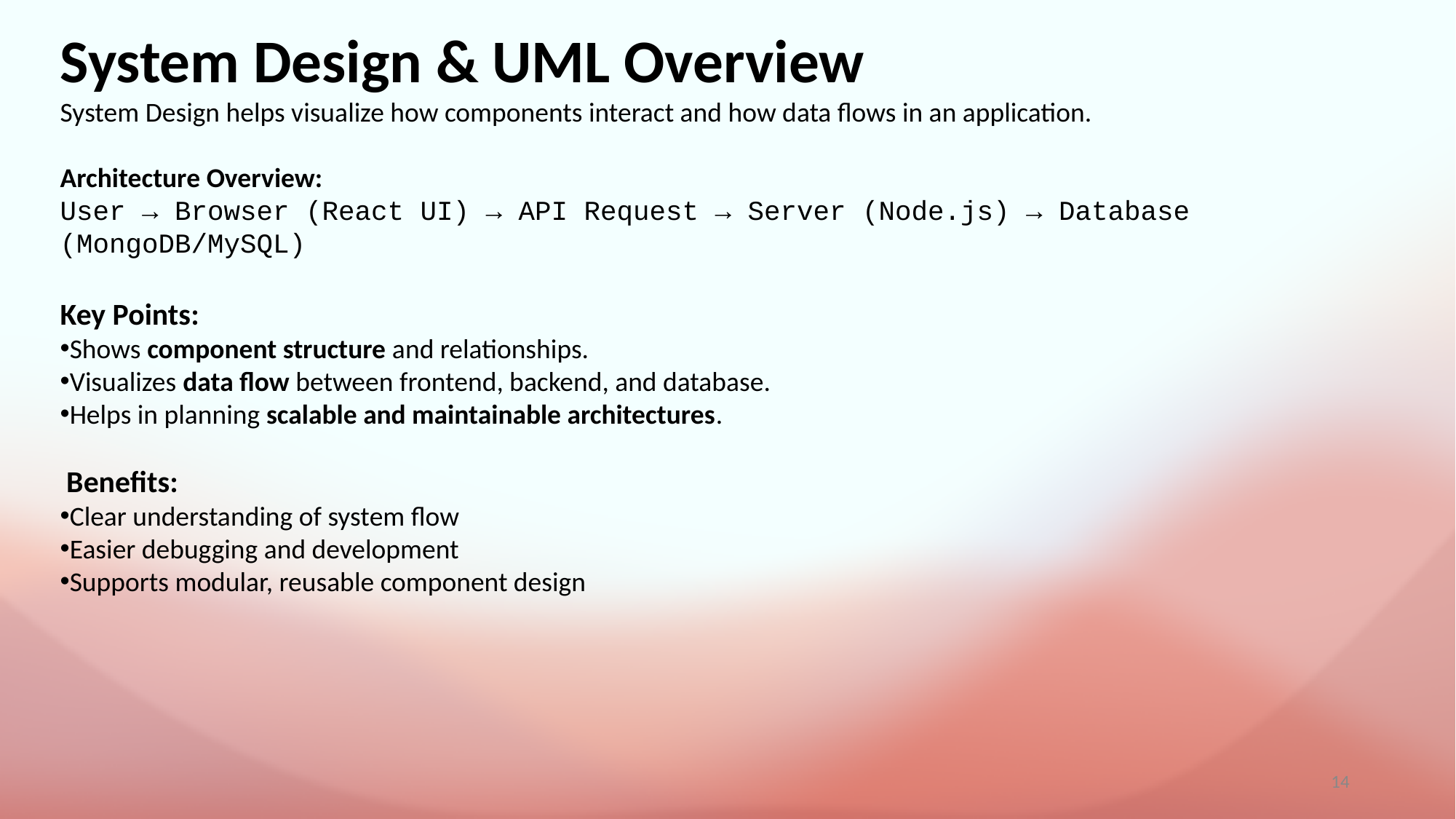

14
System Design & UML Overview
System Design helps visualize how components interact and how data flows in an application.

Architecture Overview:
User → Browser (React UI) → API Request → Server (Node.js) → Database (MongoDB/MySQL)

Key Points:
Shows component structure and relationships.
Visualizes data flow between frontend, backend, and database.
Helps in planning scalable and maintainable architectures.

 Benefits:
Clear understanding of system flow
Easier debugging and development
Supports modular, reusable component design